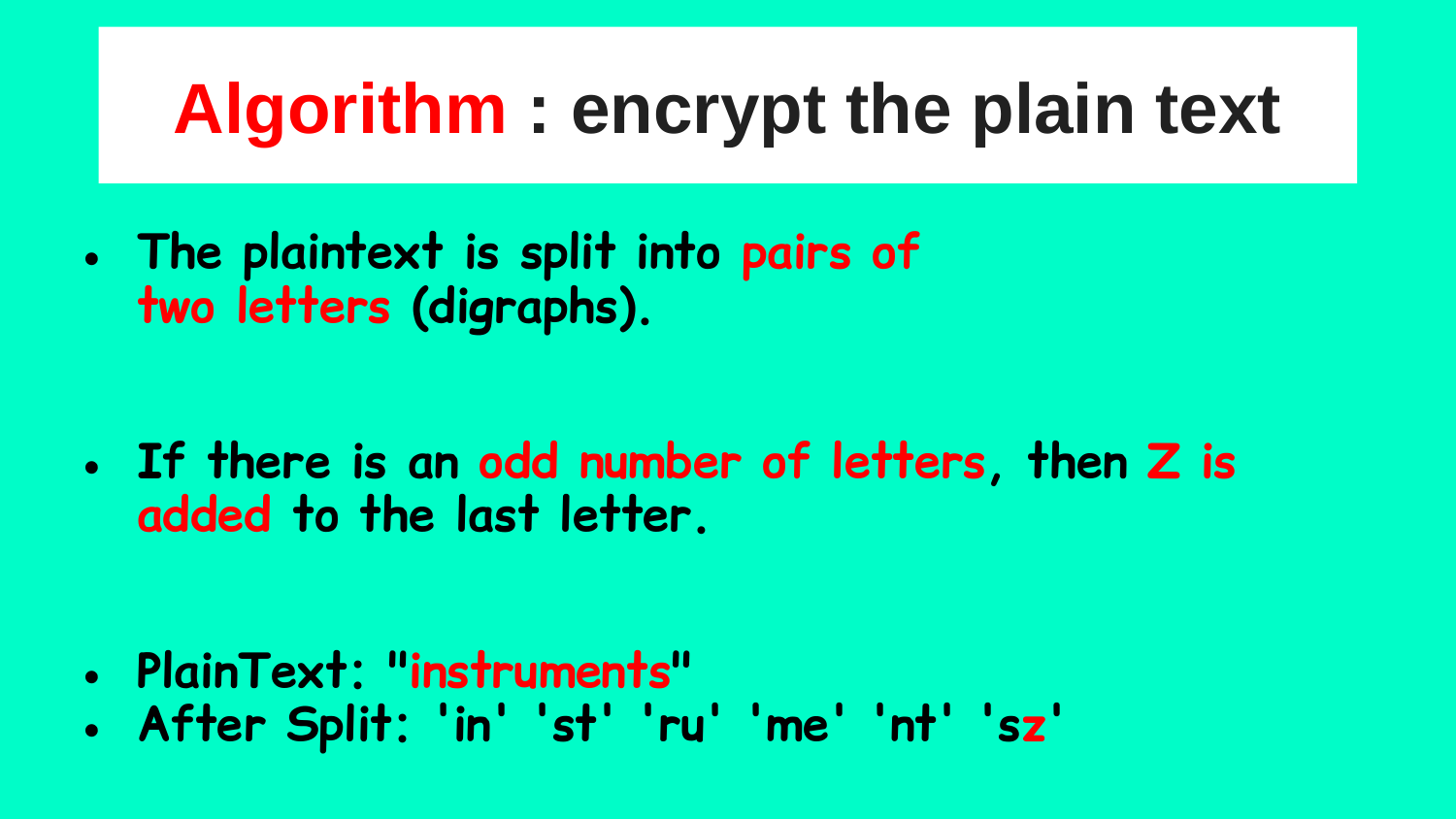

# Algorithm : encrypt the plain text
The plaintext is split into pairs of                    two letters (digraphs).

If there is an odd number of letters, then Z is added to the last letter.

PlainText: "instruments"
After Split: 'in' 'st' 'ru' 'me' 'nt' 'sz'